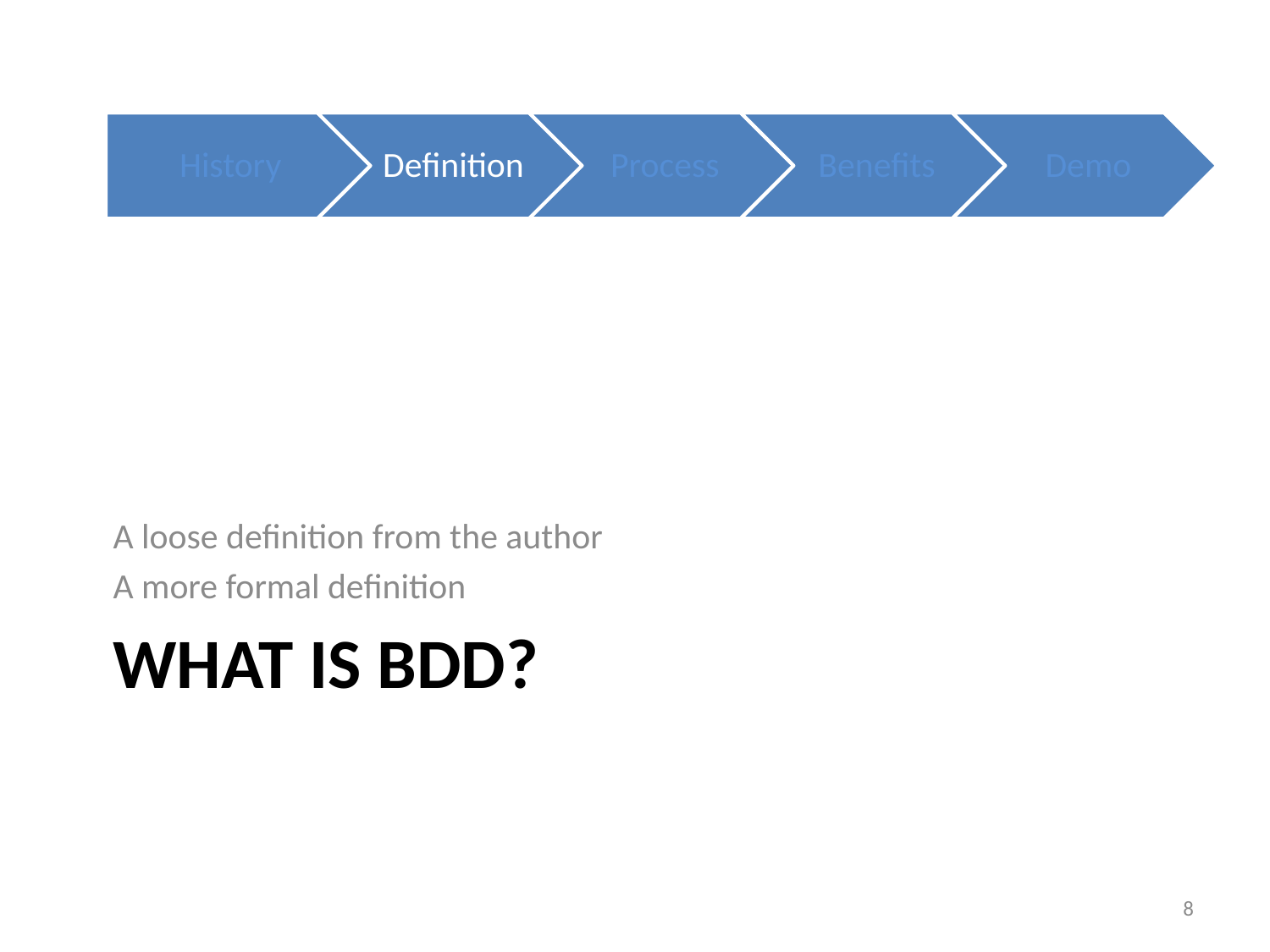

History
Definition
Process
Benefits
Demo
A loose definition from the author
A more formal definition
# What is BDD?
8